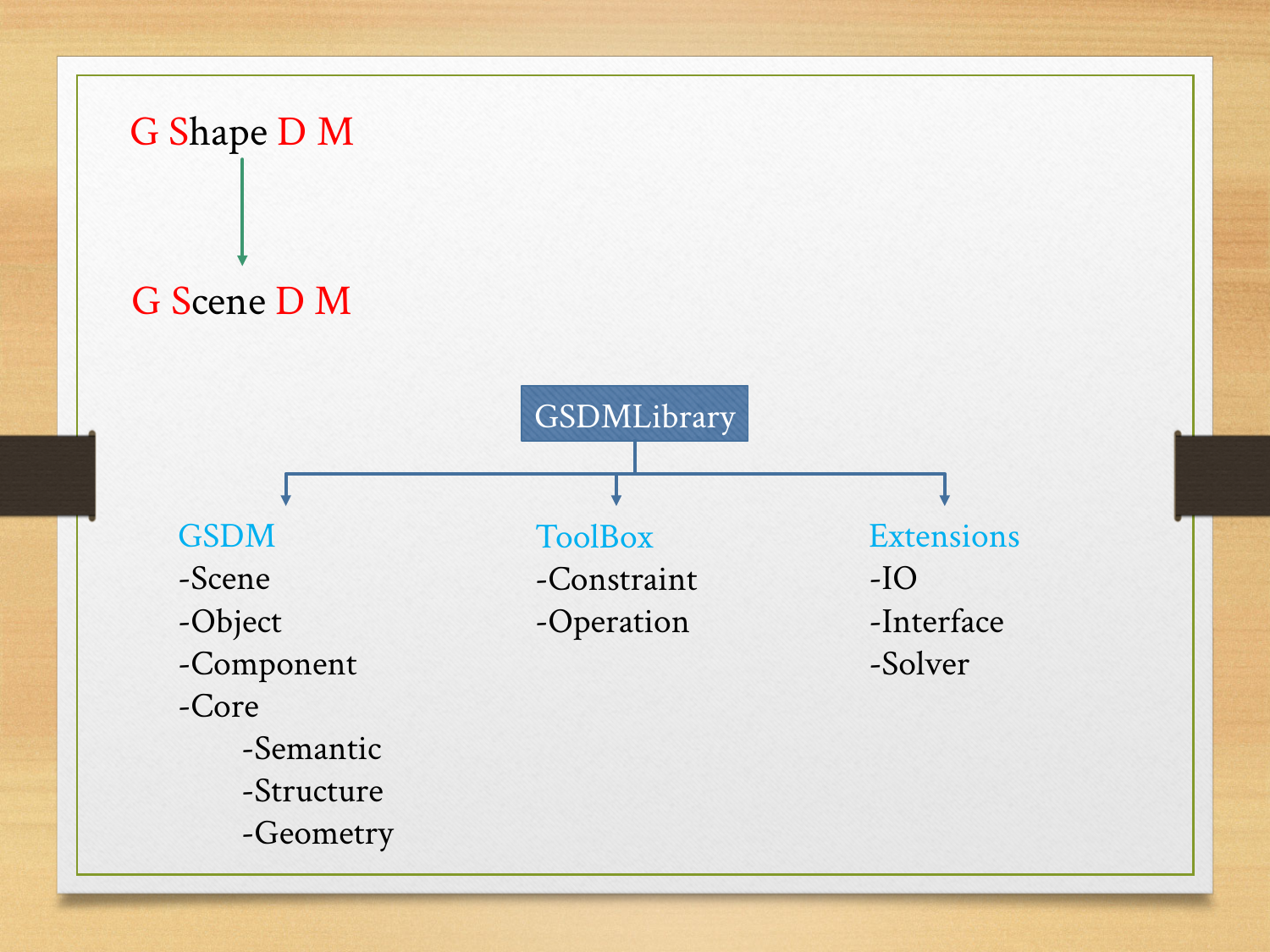

G Shape D M
G Scene D M
GSDMLibrary
GSDM
-Scene
-Object
-Component
-Core
-Semantic
-Structure
-Geometry
ToolBox
-Constraint
-Operation
Extensions
-IO
-Interface
-Solver